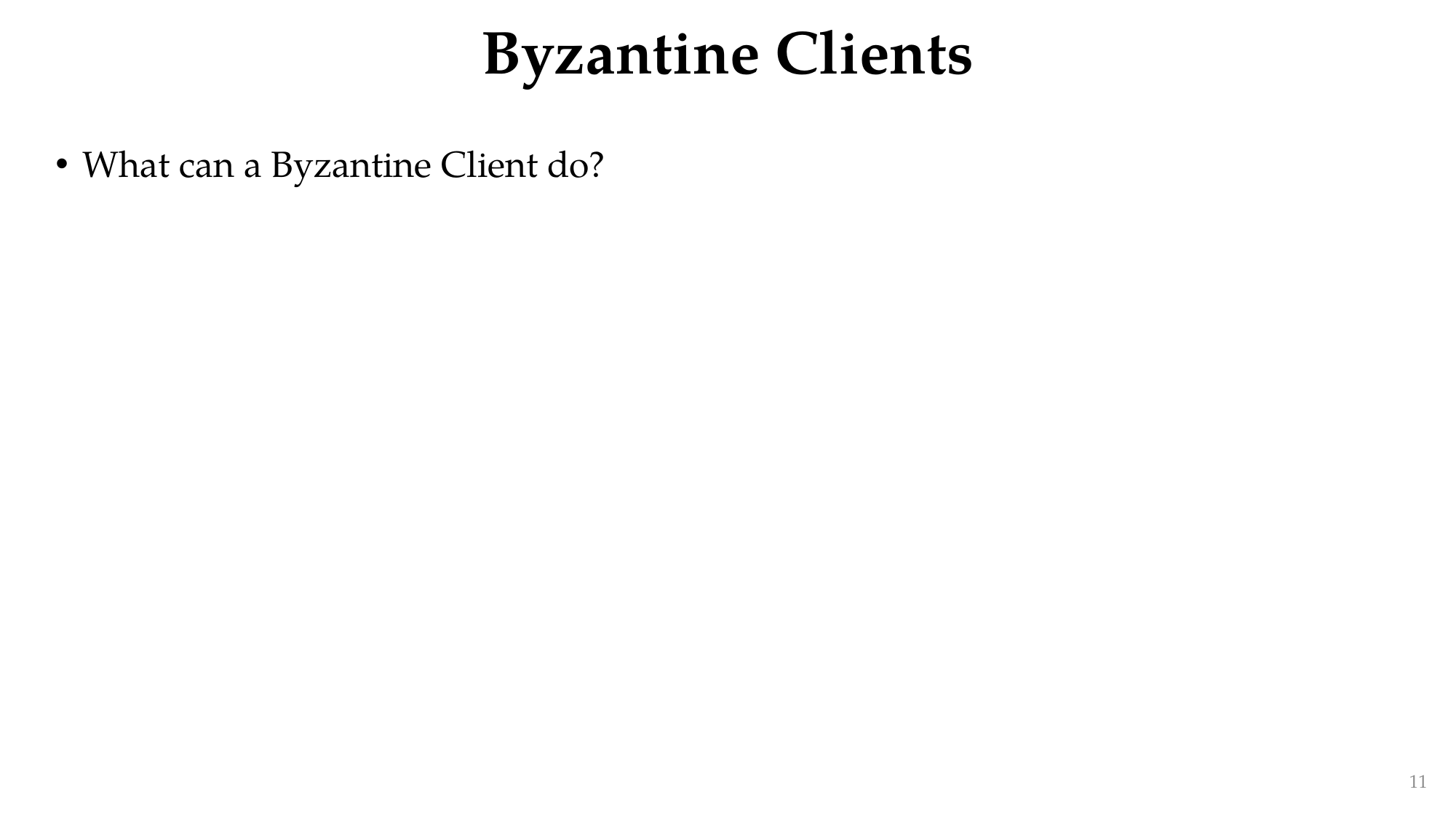

# Byzantine Clients
What can a Byzantine Client do?

11